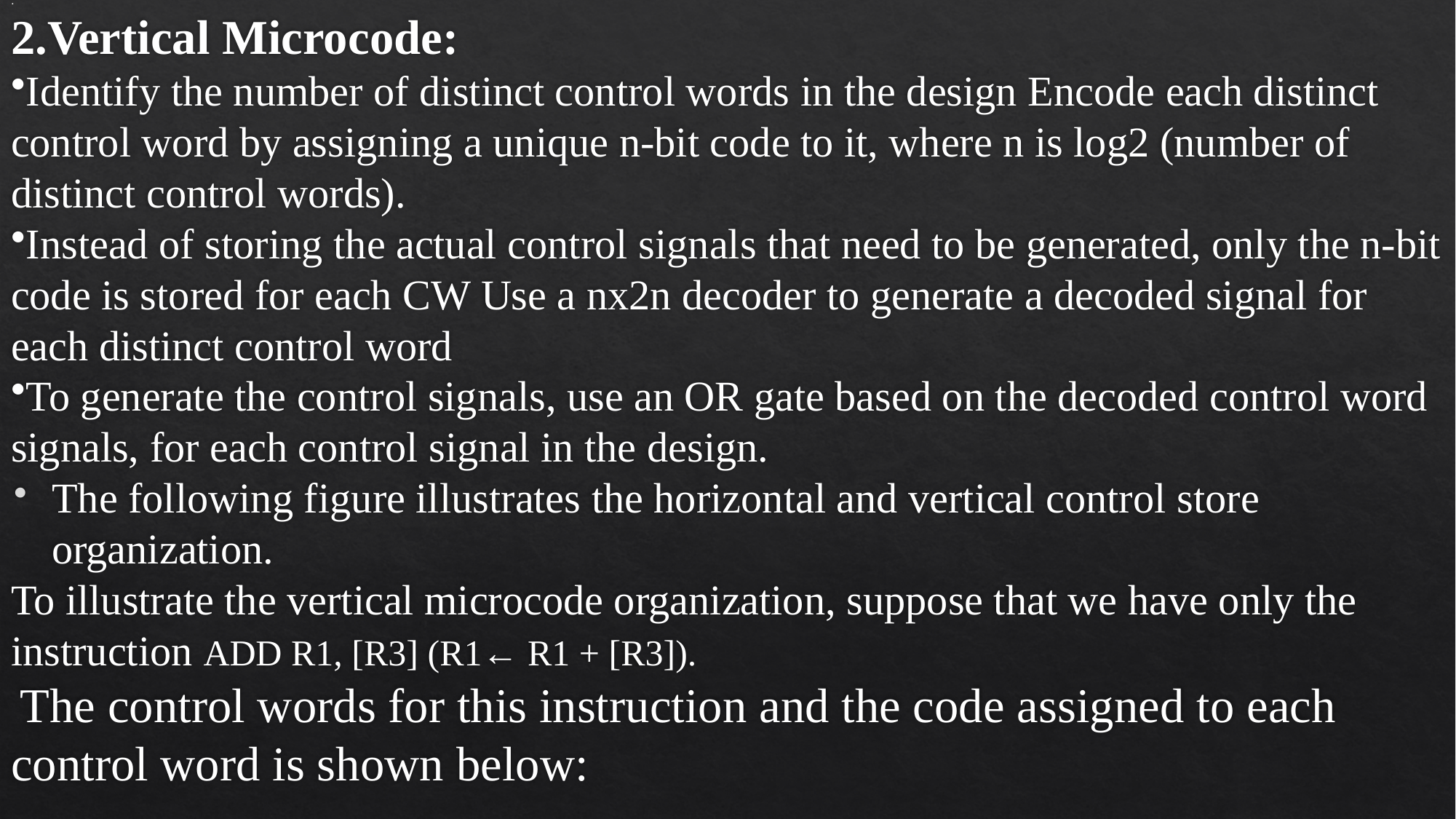

2.Vertical Microcode:
Identify the number of distinct control words in the design Encode each distinct control word by assigning a unique n-bit code to it, where n is log2 (number of distinct control words).
Instead of storing the actual control signals that need to be generated, only the n-bit code is stored for each CW Use a nx2n decoder to generate a decoded signal for each distinct control word
To generate the control signals, use an OR gate based on the decoded control word signals, for each control signal in the design.
The following figure illustrates the horizontal and vertical control store organization.
To illustrate the vertical microcode organization, suppose that we have only the instruction ADD R1, [R3] (R1← R1 + [R3]).
 The control words for this instruction and the code assigned to each control word is shown below:
: